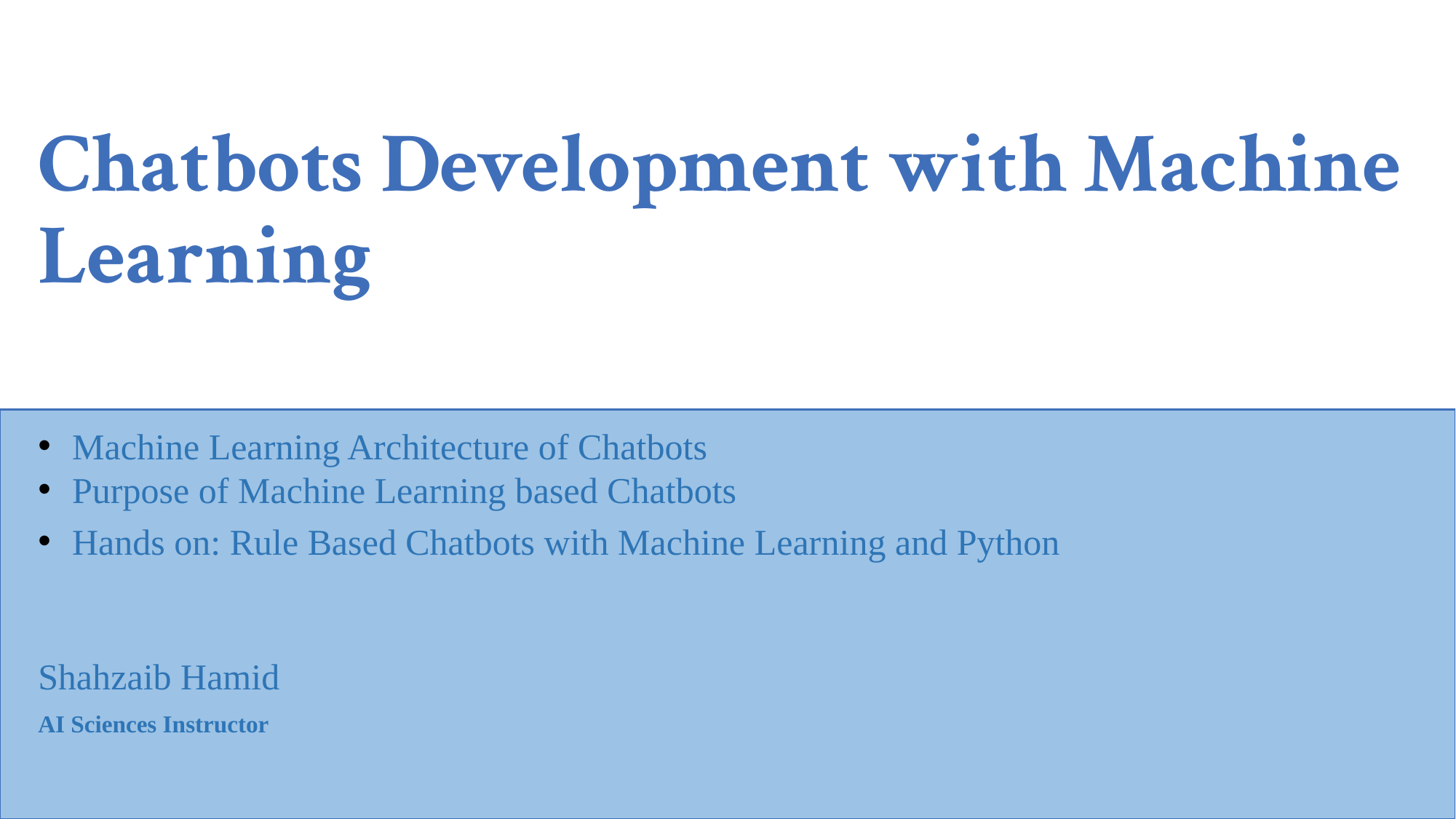

Chatbots Development with Machine Learning
Machine Learning Architecture of Chatbots
Purpose of Machine Learning based Chatbots
Hands on: Rule Based Chatbots with Machine Learning and Python
Shahzaib Hamid
AI Sciences Instructor